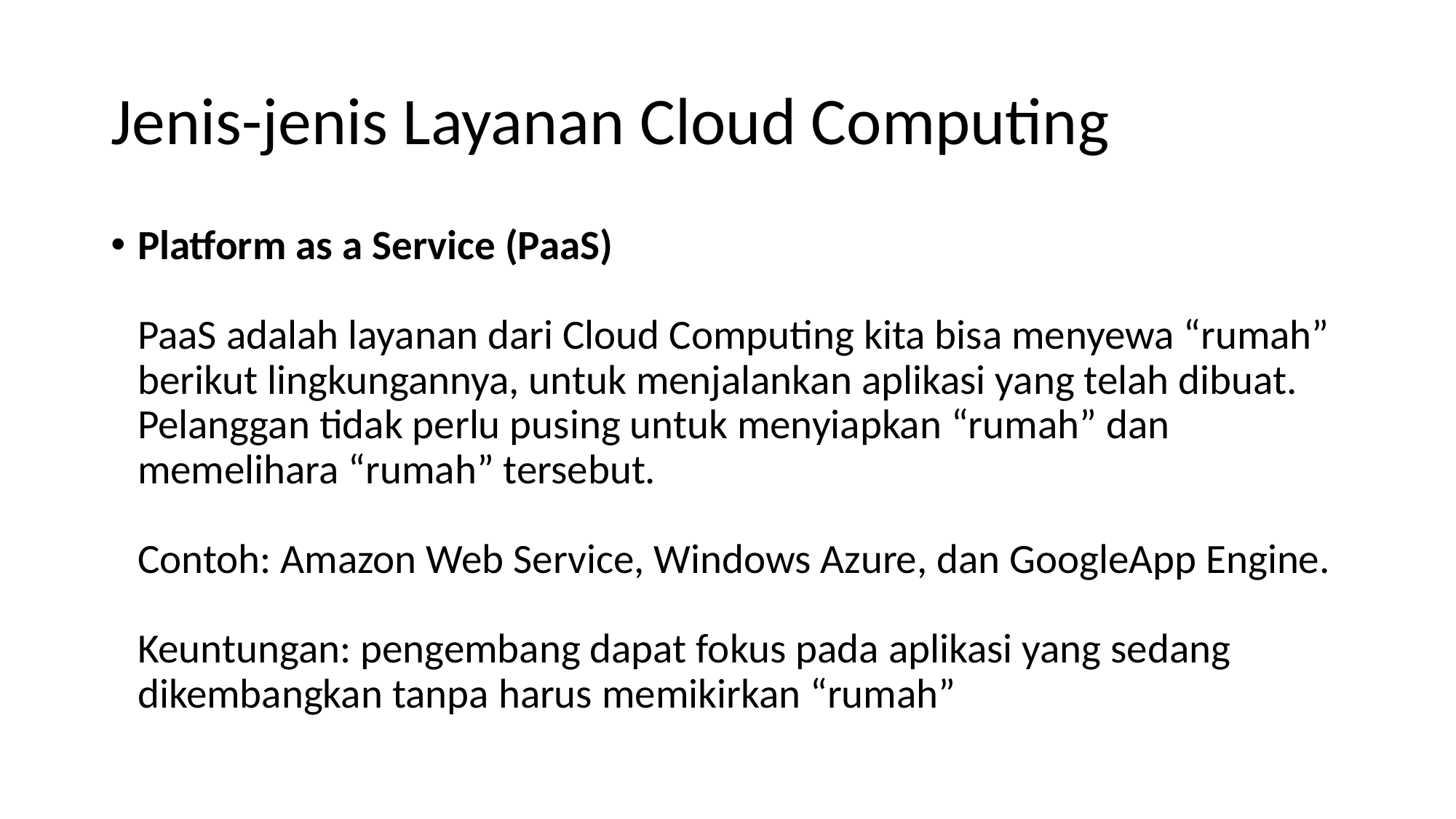

# Jenis-jenis Layanan Cloud Computing
Platform as a Service (PaaS)
PaaS adalah layanan dari Cloud Computing kita bisa menyewa “rumah” berikut lingkungannya, untuk menjalankan aplikasi yang telah dibuat. Pelanggan tidak perlu pusing untuk menyiapkan “rumah” dan memelihara “rumah” tersebut.
Contoh: Amazon Web Service, Windows Azure, dan GoogleApp Engine.
Keuntungan: pengembang dapat fokus pada aplikasi yang sedang dikembangkan tanpa harus memikirkan “rumah”